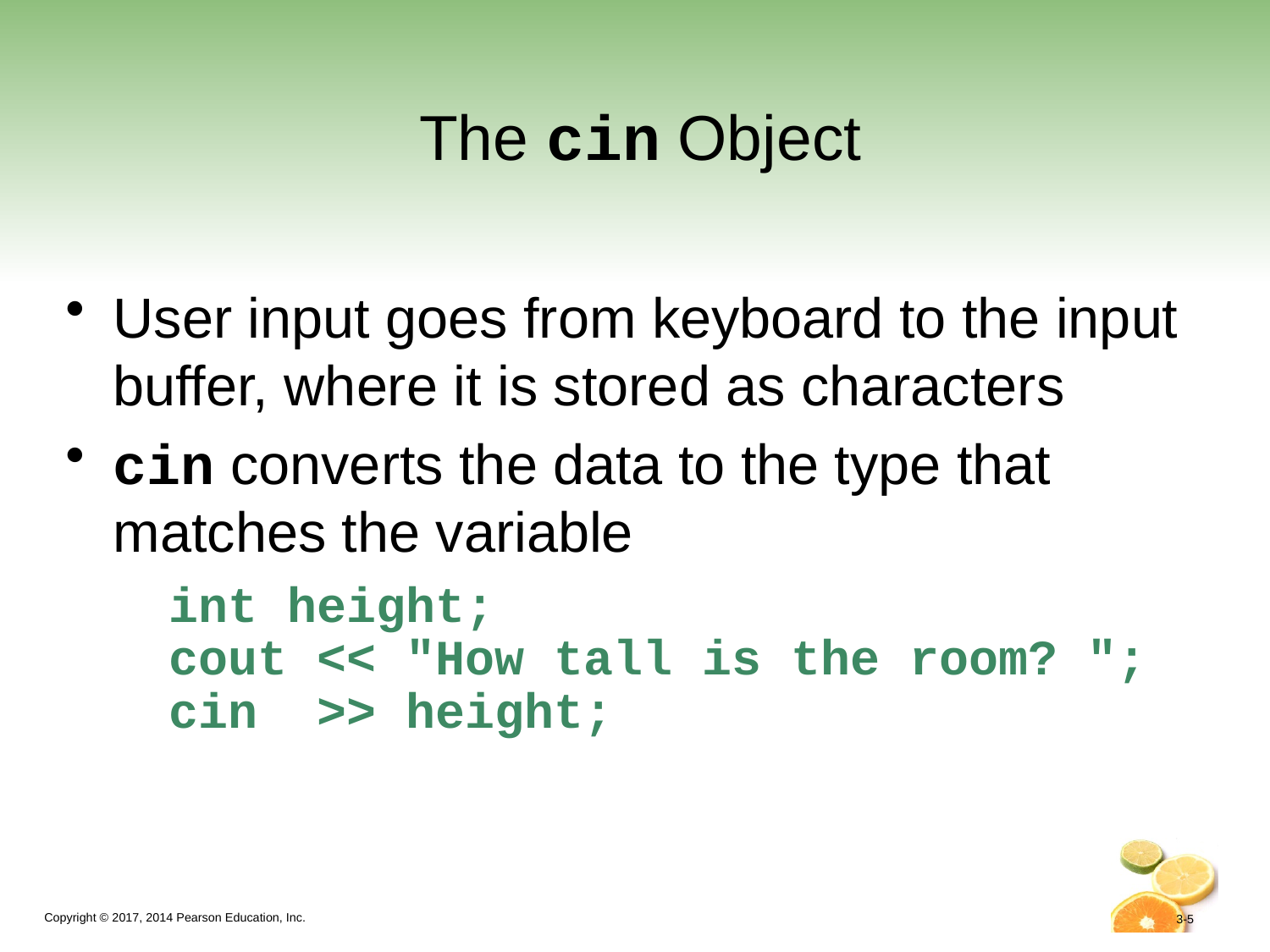

# The cin Object
User input goes from keyboard to the input buffer, where it is stored as characters
cin converts the data to the type that matches the variable
	int height;
	cout << "How tall is the room? ";
	cin  >> height;
3-5